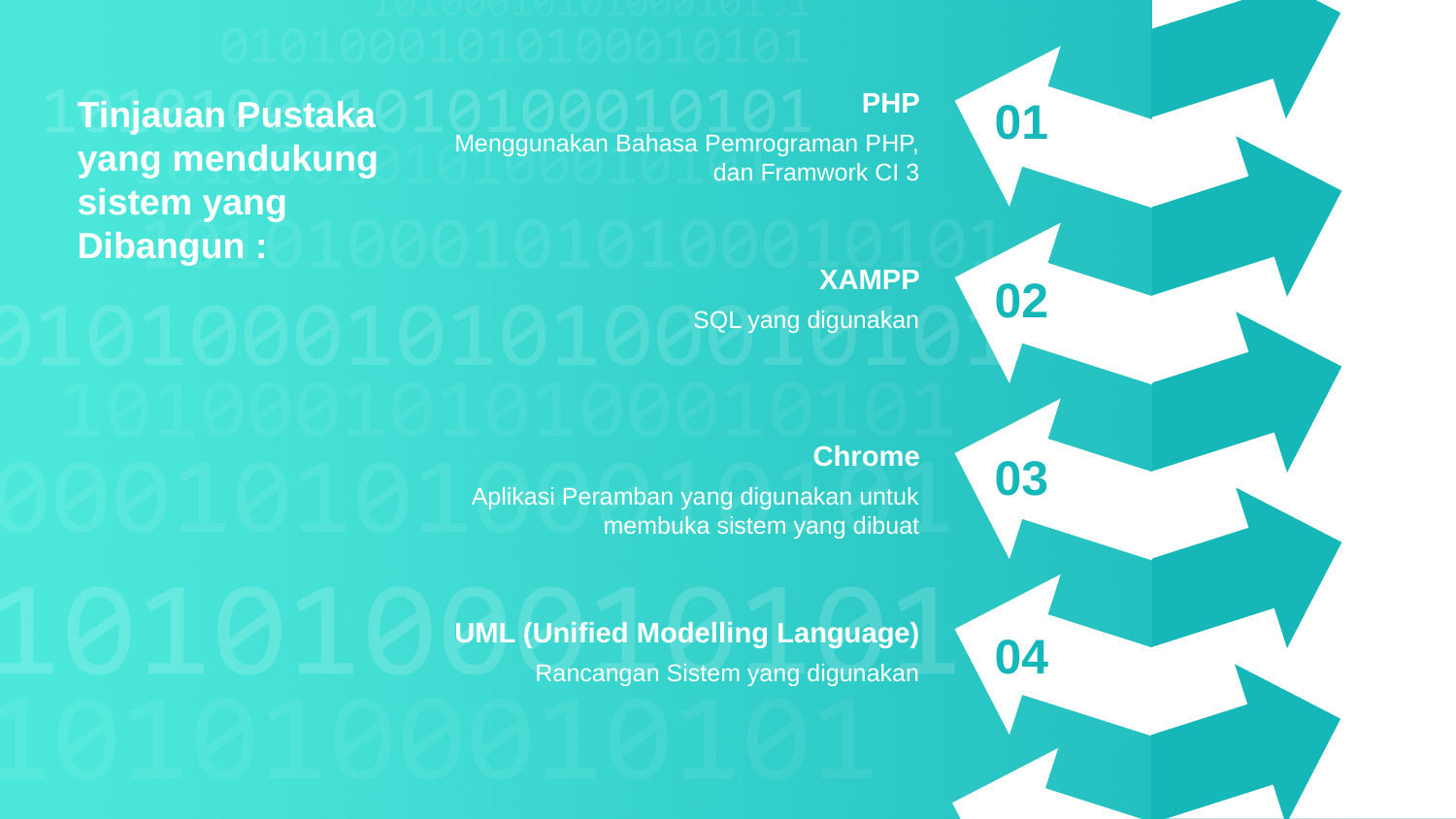

PHP
Menggunakan Bahasa Pemrograman PHP, dan Framwork CI 3
01
Tinjauan Pustaka yang mendukung sistem yang
Dibangun :

XAMPP
SQL yang digunakan
02

Chrome
Aplikasi Peramban yang digunakan untuk membuka sistem yang dibuat
03

UML (Unified Modelling Language)
Rancangan Sistem yang digunakan
04